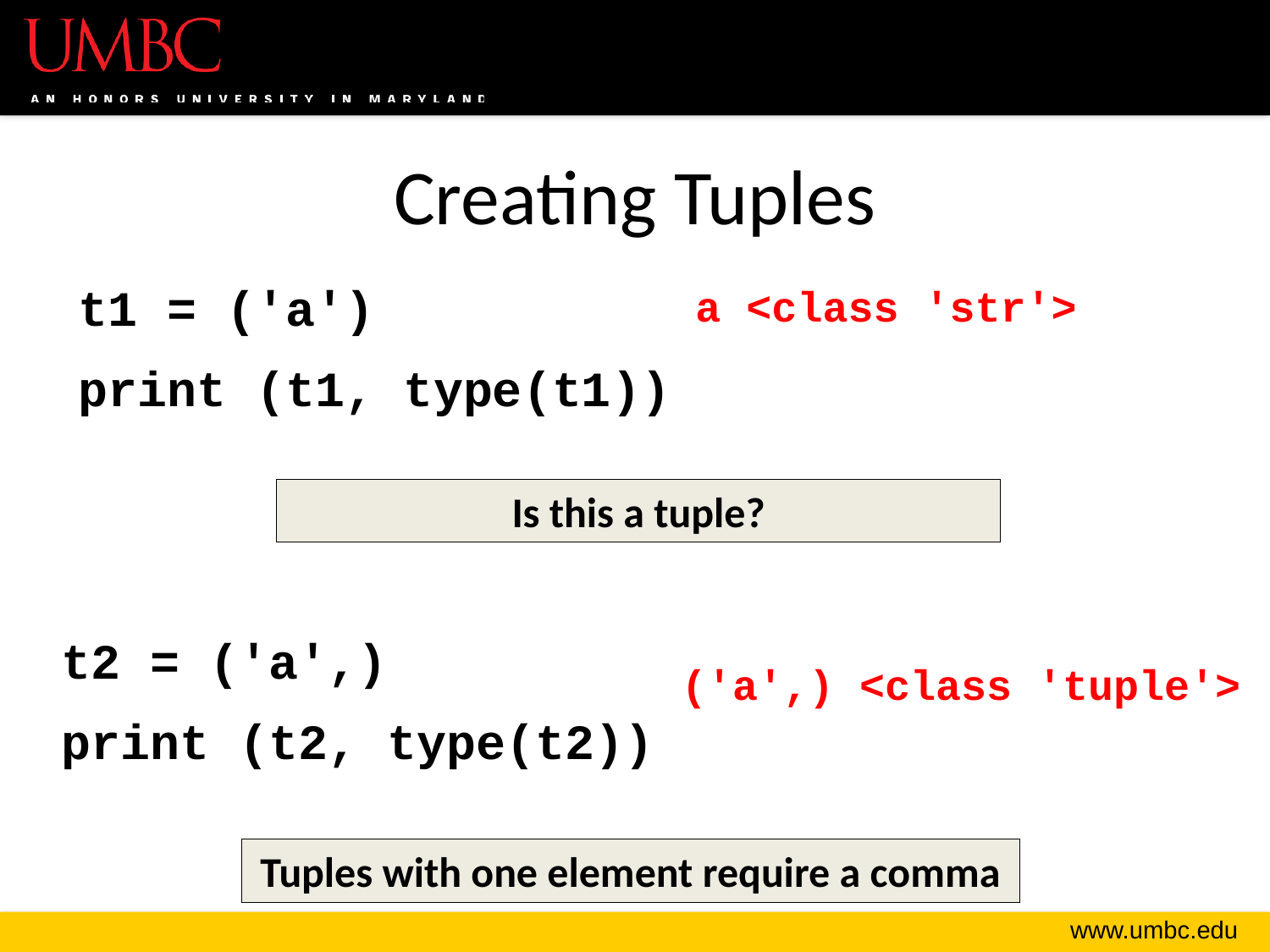

# Creating Tuples
t1 = ('a')
print (t1, type(t1))
a <class 'str'>
Is this a tuple?
t2 = ('a',)
print (t2, type(t2))
('a',) <class 'tuple'>

Tuples with one element require a comma